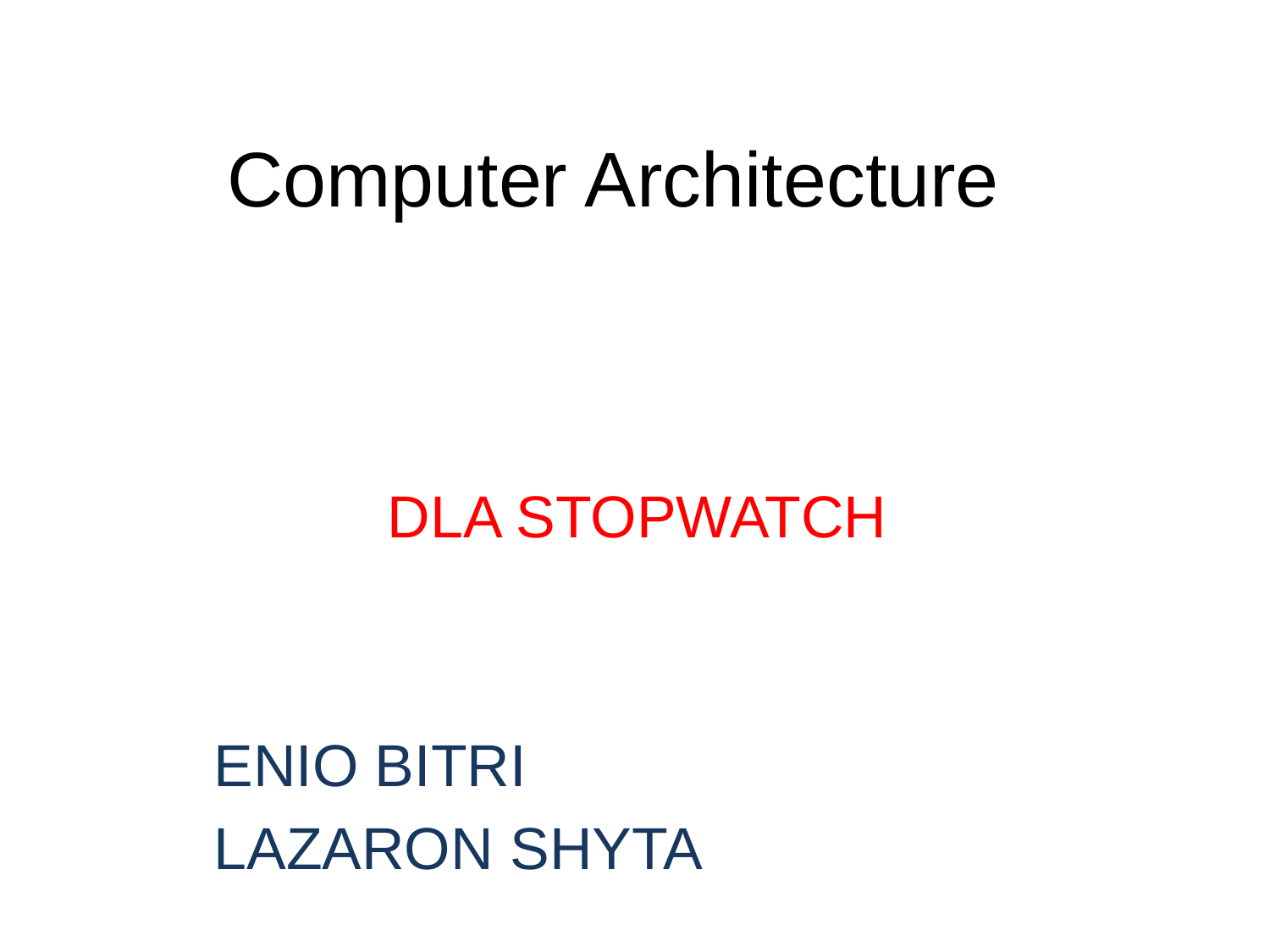

# Computer Architecture

DLA STOPWATCH

ENIO BITRI
LAZARON SHYTA